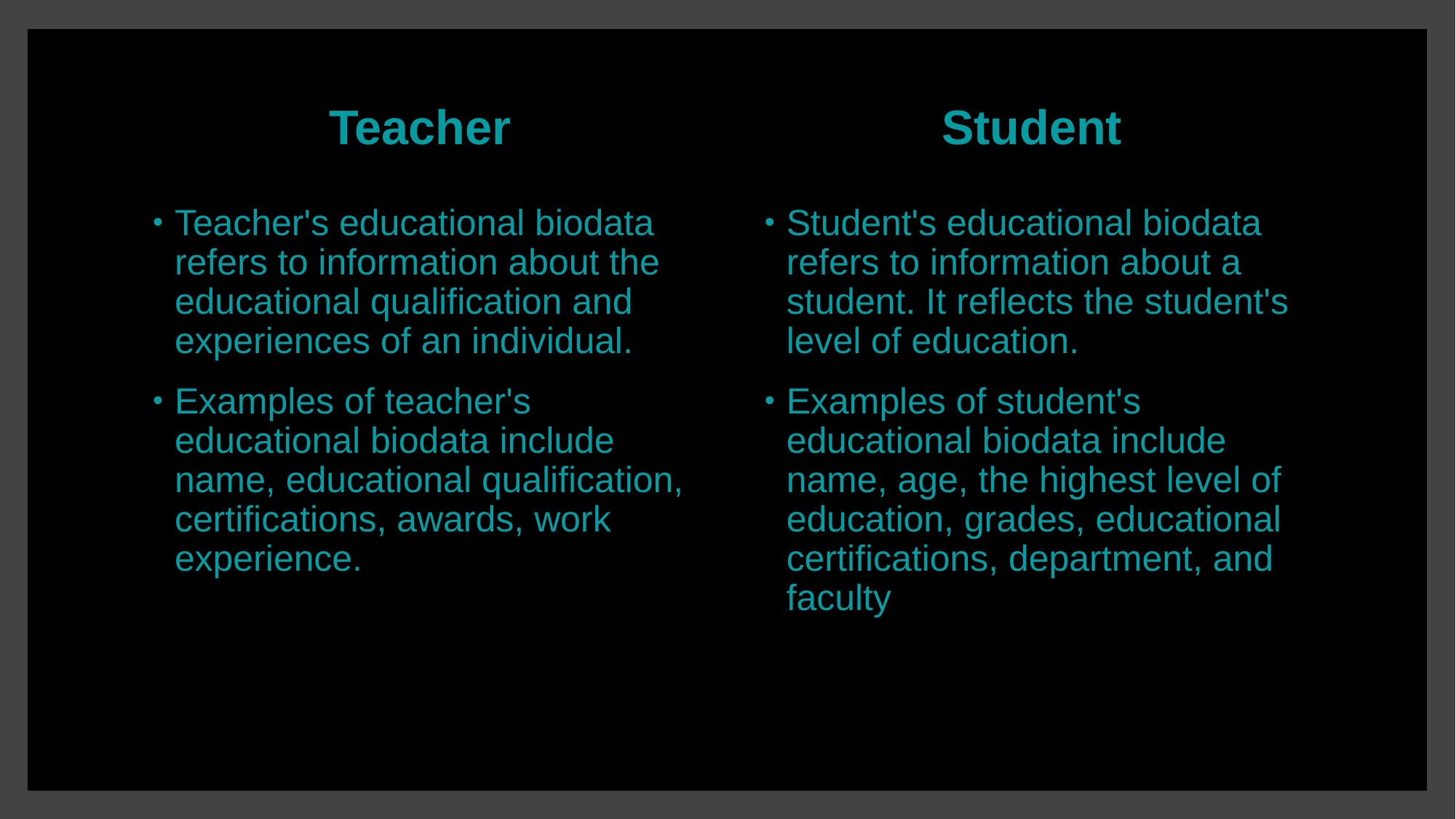

#
Teacher
Student
Teacher's educational biodata refers to information about the educational qualification and experiences of an individual.
Examples of teacher's educational biodata include name, educational qualification, certifications, awards, work experience.
Student's educational biodata refers to information about a student. It reflects the student's level of education.
Examples of student's educational biodata include name, age, the highest level of education, grades, educational certifications, department, and faculty